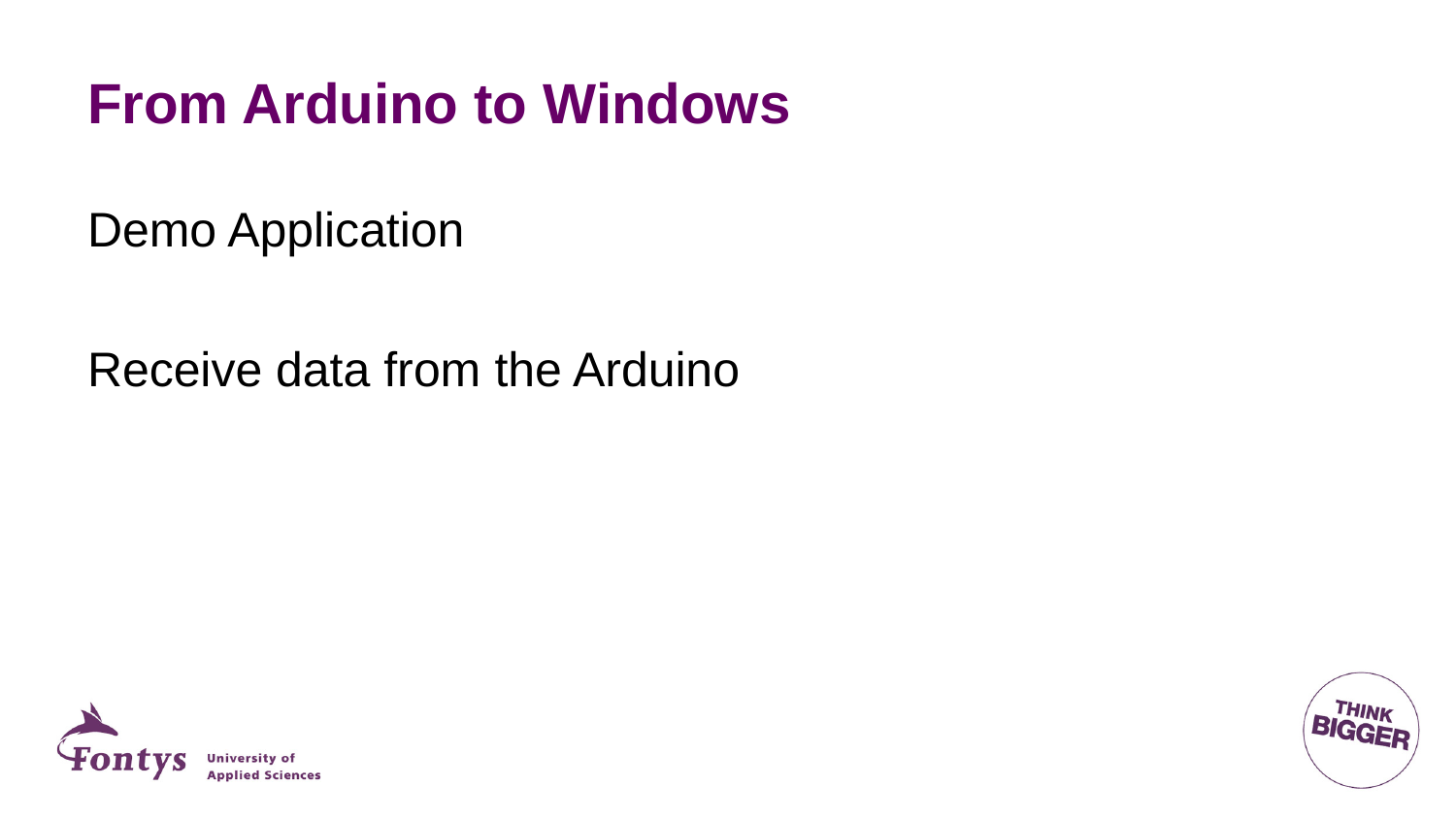

# From Arduino to Windows
Demo Application

Receive data from the Arduino